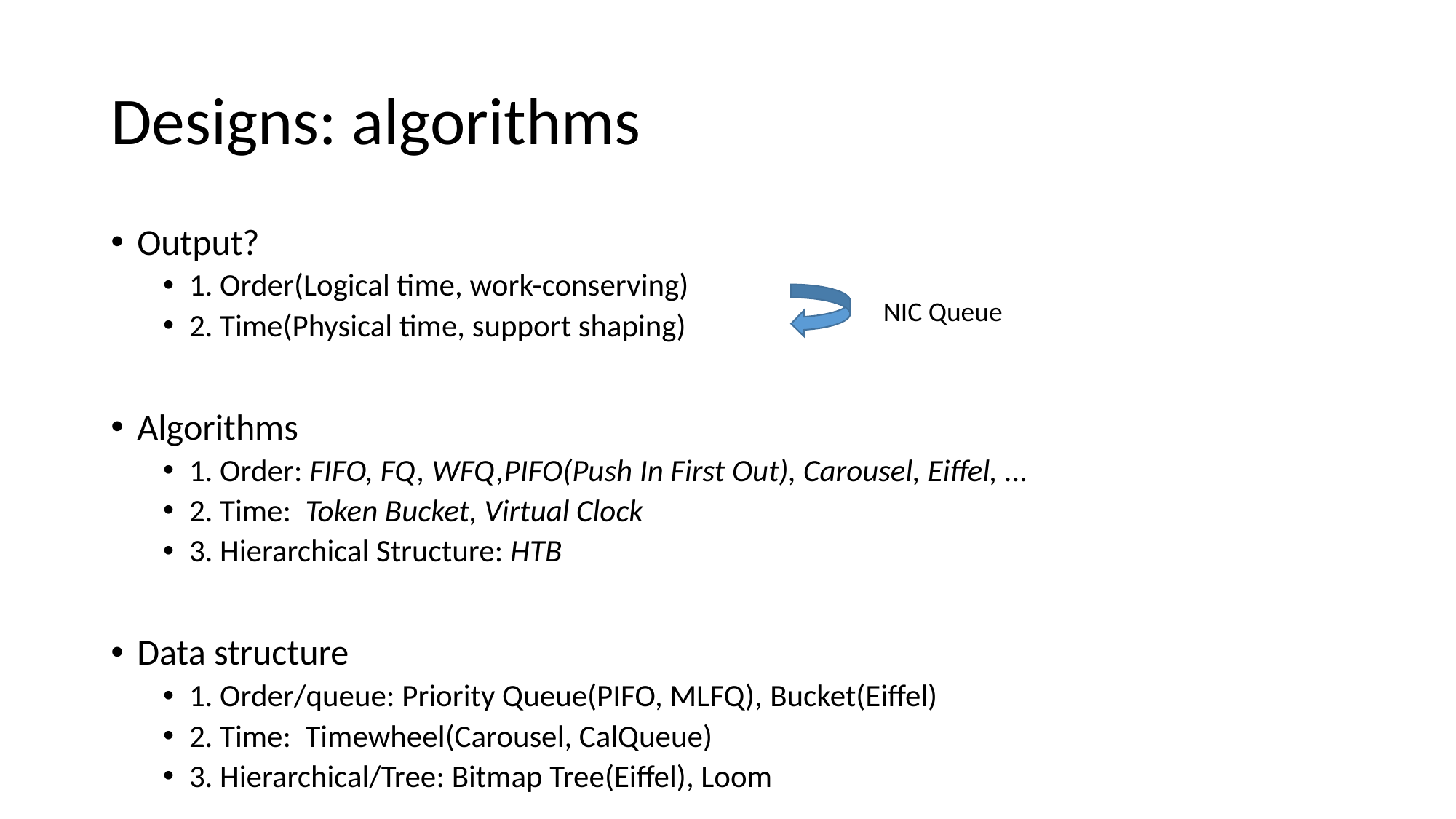

# Designs: algorithms
Output?
1. Order(Logical time, work-conserving)
2. Time(Physical time, support shaping)

Algorithms
1. Order: FIFO, FQ, WFQ,PIFO(Push In First Out), Carousel, Eiffel, ...
2. Time:  Token Bucket, Virtual Clock
3. Hierarchical Structure: HTB

Data structure
1. Order/queue: Priority Queue(PIFO, MLFQ), Bucket(Eiffel)
2. Time:  Timewheel(Carousel, CalQueue)
3. Hierarchical/Tree: Bitmap Tree(Eiffel), Loom

NIC Queue